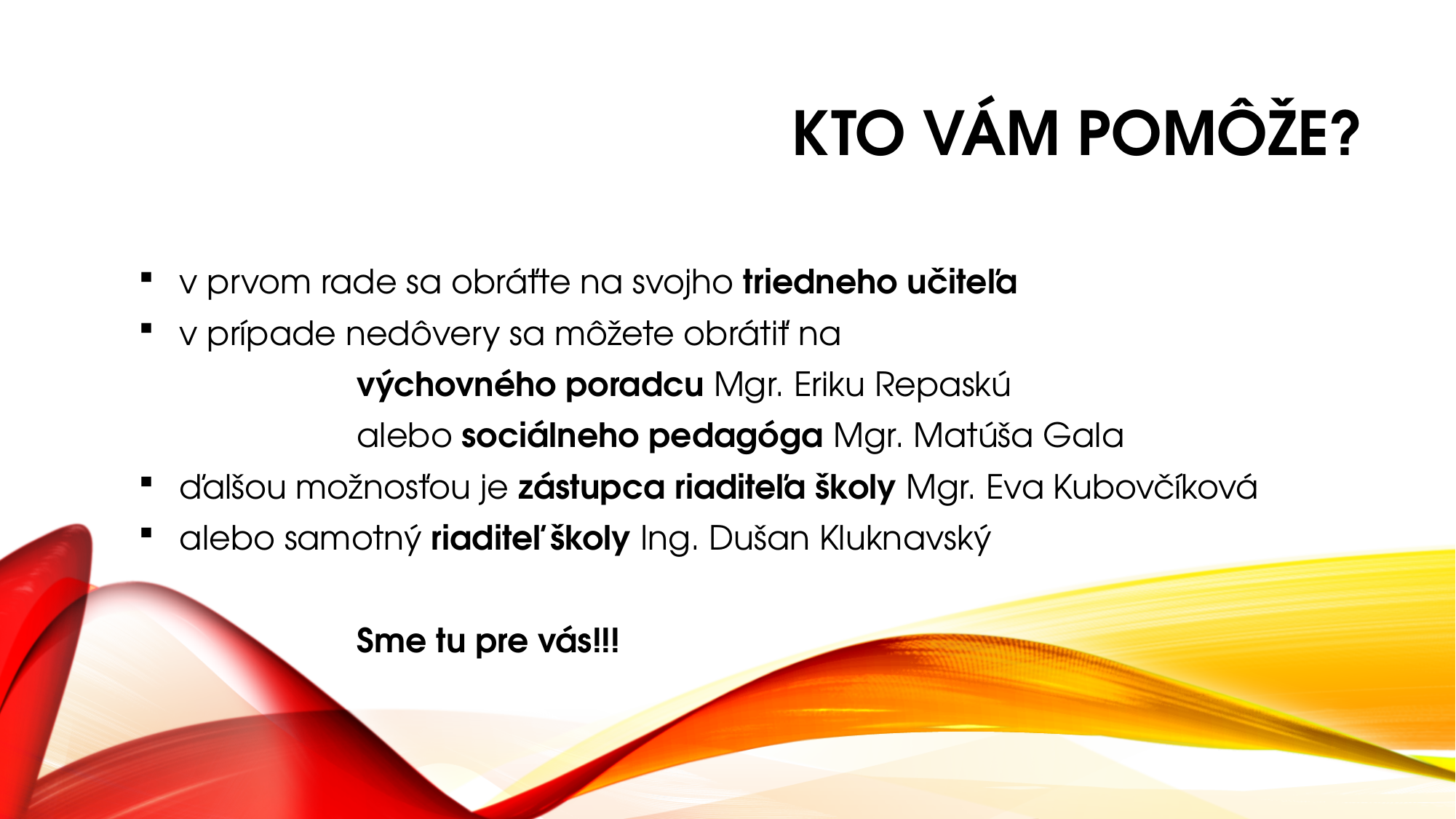

# KTO VÁM POMôžE?

v prvom rade sa obráťte na svojho triedneho učiteľa
v prípade nedôvery sa môžete obrátiť na
		výchovného poradcu Mgr. Eriku Repaskú
		alebo sociálneho pedagóga Mgr. Matúša Gala
ďalšou možnosťou je zástupca riaditeľa školy Mgr. Eva Kubovčíková
alebo samotný riaditeľ školy Ing. Dušan Kluknavský

		Sme tu pre vás!!!